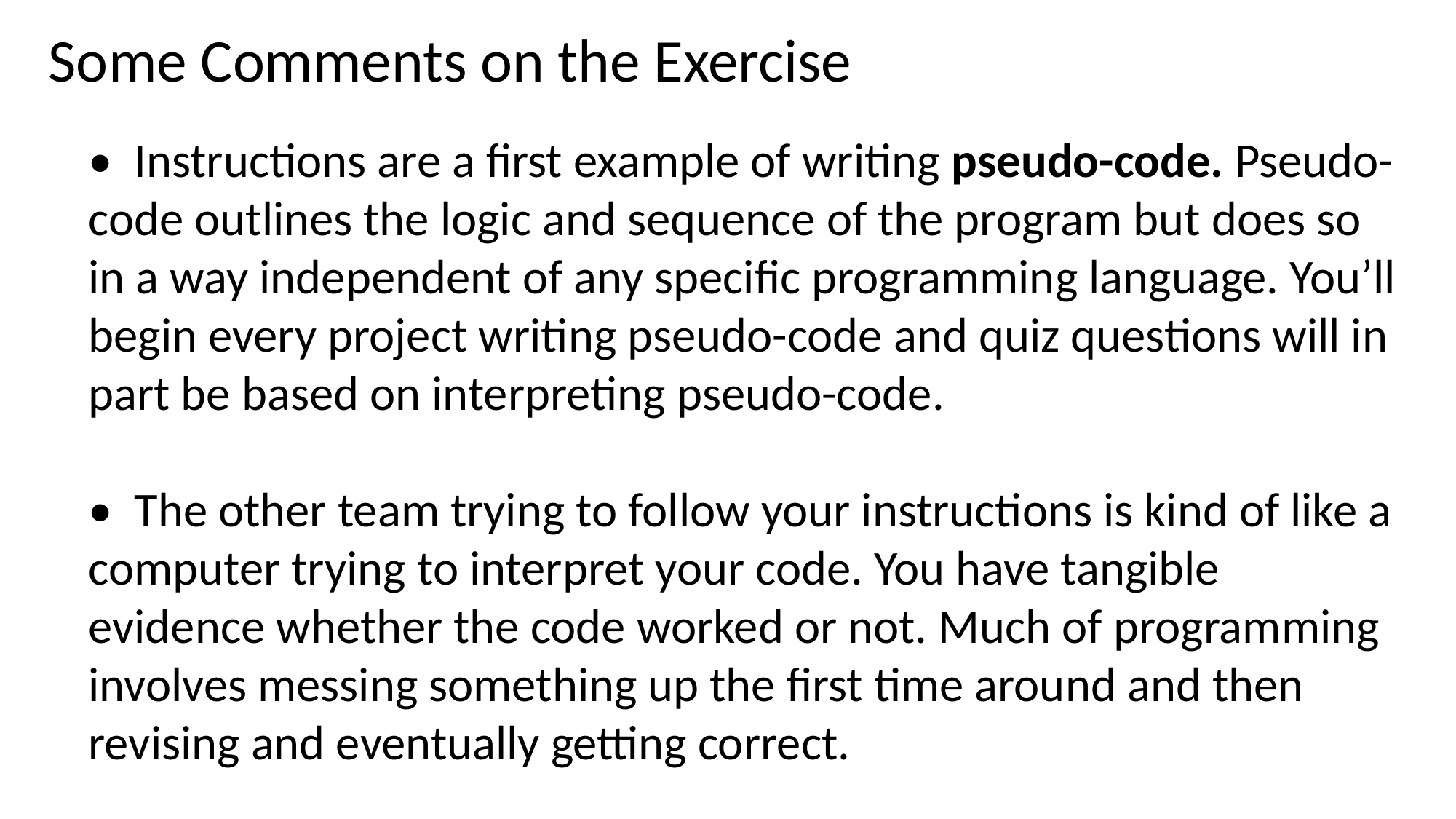

Some Comments on the Exercise
•  Instructions are a first example of writing pseudo-code. Pseudo-code outlines the logic and sequence of the program but does so in a way independent of any specific programming language. You’ll begin every project writing pseudo-code and quiz questions will in part be based on interpreting pseudo-code.

•  The other team trying to follow your instructions is kind of like a computer trying to interpret your code. You have tangible evidence whether the code worked or not. Much of programming involves messing something up the first time around and then revising and eventually getting correct.